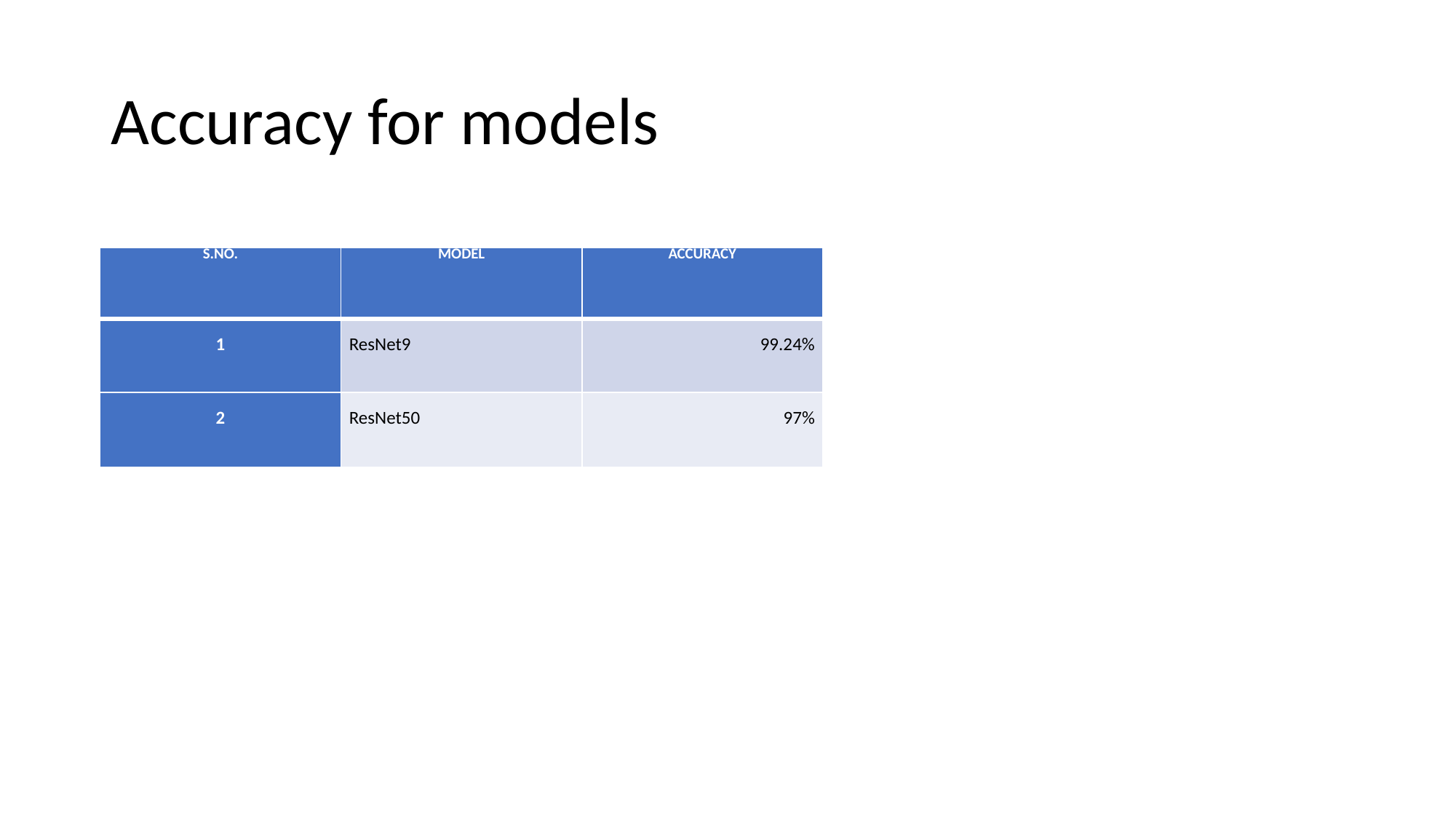

# Accuracy for models
| S.NO. | MODEL | ACCURACY |
| --- | --- | --- |
| 1 | ResNet9 | 99.24% |
| 2 | ResNet50 | 97% |